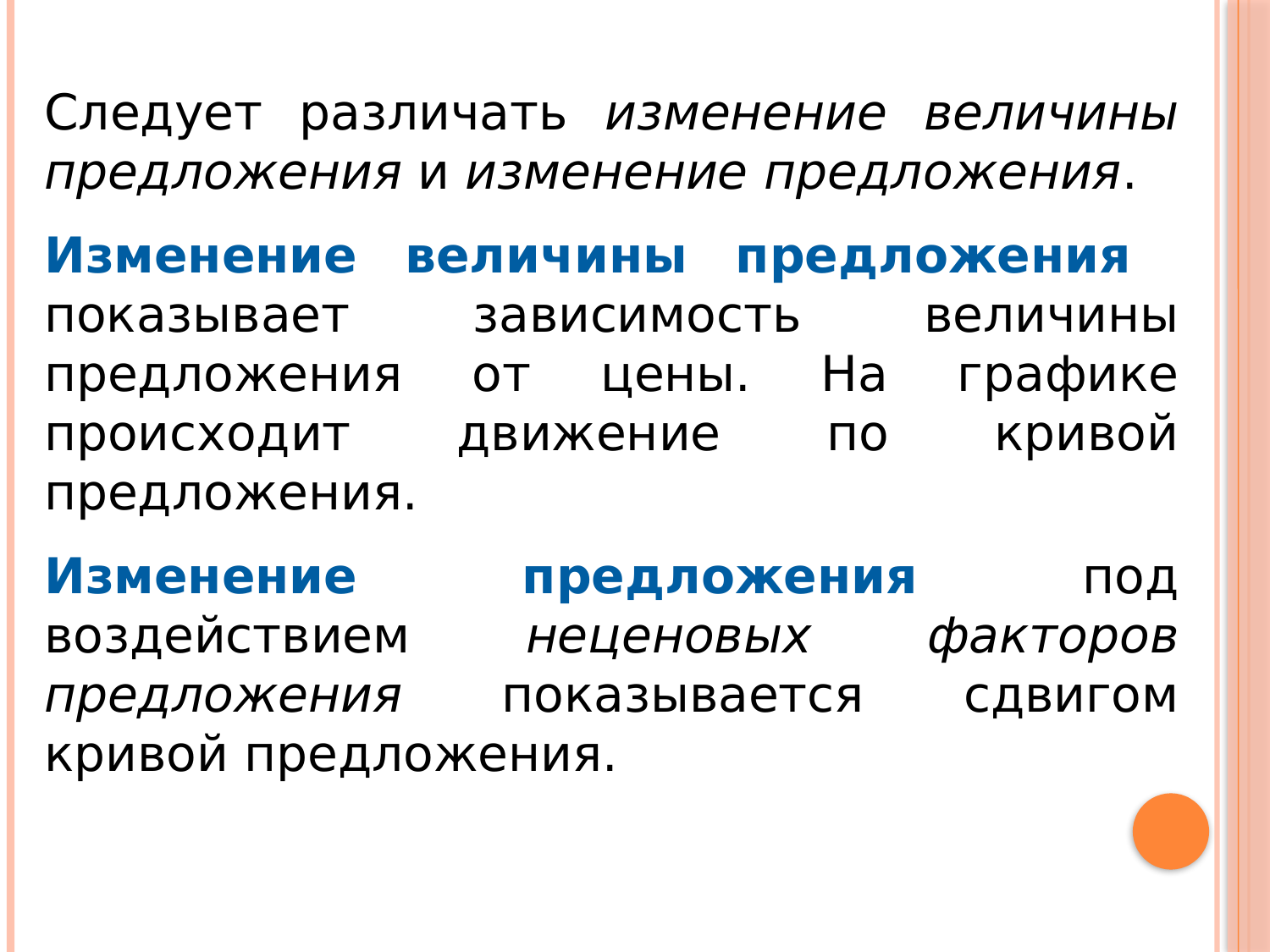

Следует различать изменение величины предложения и изменение предложения.
Изменение величины предложения  показывает зависимость величины предложения от цены. На графике происходит движение по кривой предложения.
Изменение предложения под воздействием неценовых факторов предложения показывается сдвигом кривой предложения.